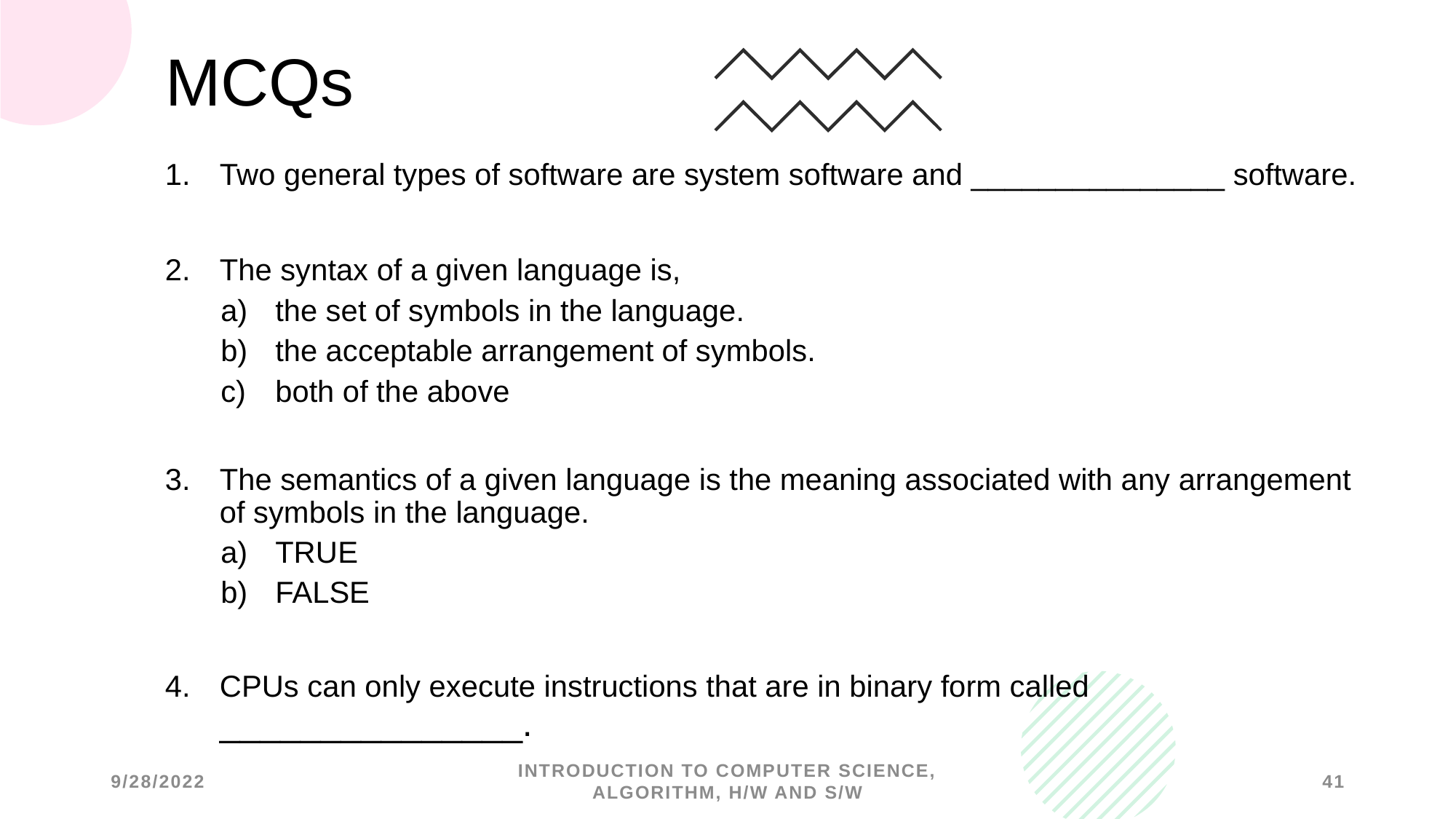

# MCQs
Two general types of software are system software and _______________ software.

The syntax of a given language is,
the set of symbols in the language.
the acceptable arrangement of symbols.
both of the above

The semantics of a given language is the meaning associated with any arrangement of symbols in the language.
TRUE
FALSE

CPUs can only execute instructions that are in binary form called _______________.
9/28/2022
Introduction to Computer Science, Algorithm, H/W and S/W
41